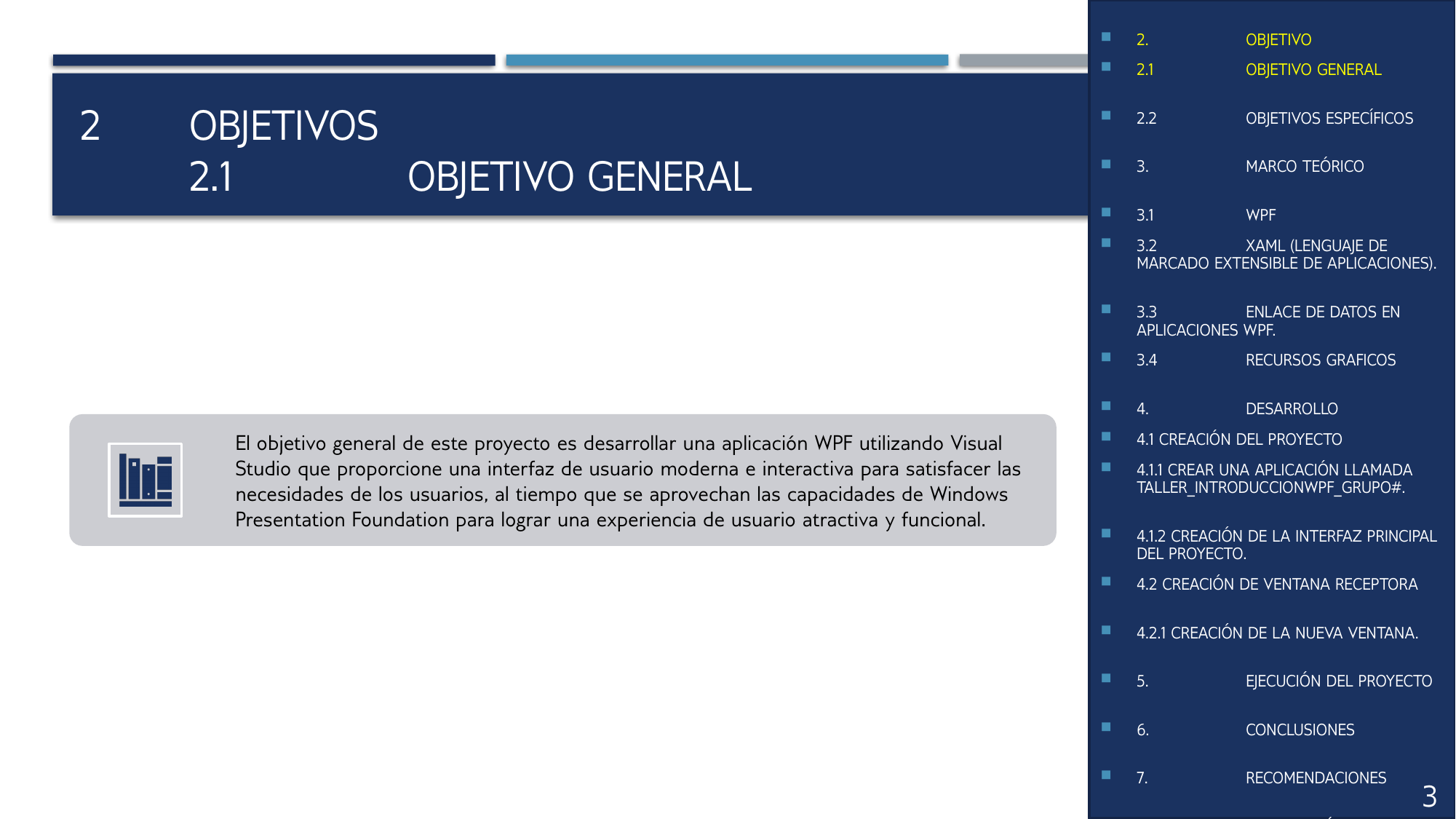

1.	INTRODUCCIÓN
2.	OBJETIVO
2.1	OBJETIVO GENERAL
2.2	OBJETIVOS ESPECÍFICOS
3.	MARCO TEÓRICO
3.1	WPF
3.2	XAML (LENGUAJE DE MARCADO EXTENSIBLE DE APLICACIONES).
3.3	ENLACE DE DATOS EN APLICACIONES WPF.
3.4	RECURSOS GRAFICOS
4. 	DESARROLLO
4.1 CREACIÓN DEL PROYECTO
4.1.1 CREAR UNA APLICACIÓN LLAMADA TALLER_INTRODUCCIONWPF_GRUPO#.
4.1.2 CREACIÓN DE LA INTERFAZ PRINCIPAL DEL PROYECTO.
4.2 CREACIÓN DE VENTANA RECEPTORA
4.2.1 CREACIÓN DE LA NUEVA VENTANA.
5.	EJECUCIÓN DEL PROYECTO
6.	CONCLUSIONES
7.	RECOMENDACIONES
8.	BIBLIOGRAFÍA
3
# 2	OBJETIVOS 2.1		Objetivo General
El objetivo general de este proyecto es desarrollar una aplicación WPF utilizando Visual Studio que proporcione una interfaz de usuario moderna e interactiva para satisfacer las necesidades de los usuarios, al tiempo que se aprovechan las capacidades de Windows Presentation Foundation para lograr una experiencia de usuario atractiva y funcional.
3